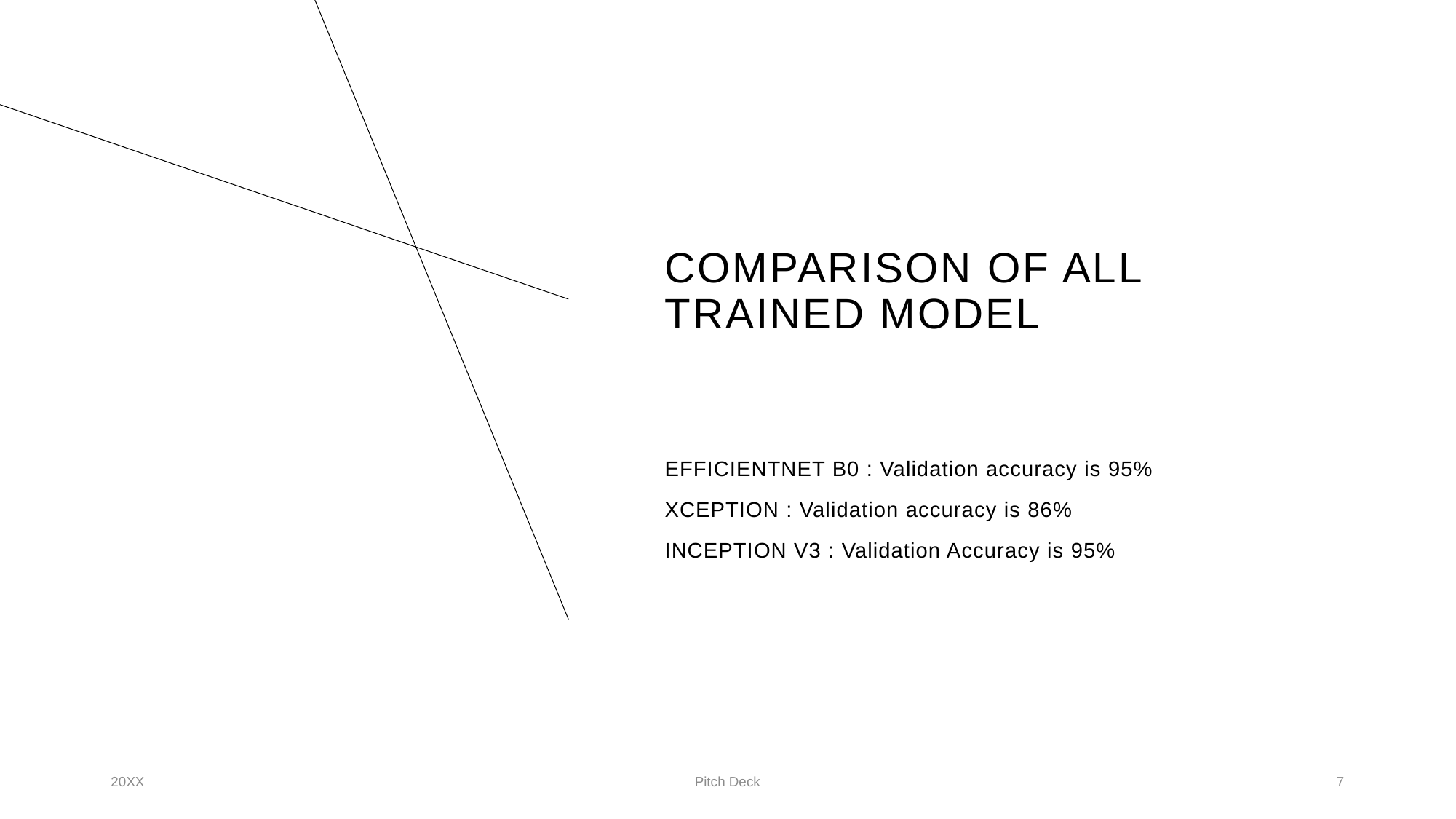

# COMPARISON of ALL TRAINED mOdel
EFFICIENTNET B0 : Validation accuracy is 95%
XCEPTION : Validation accuracy is 86%
INCEPTION V3 : Validation Accuracy is 95%

20XX
Pitch Deck
7